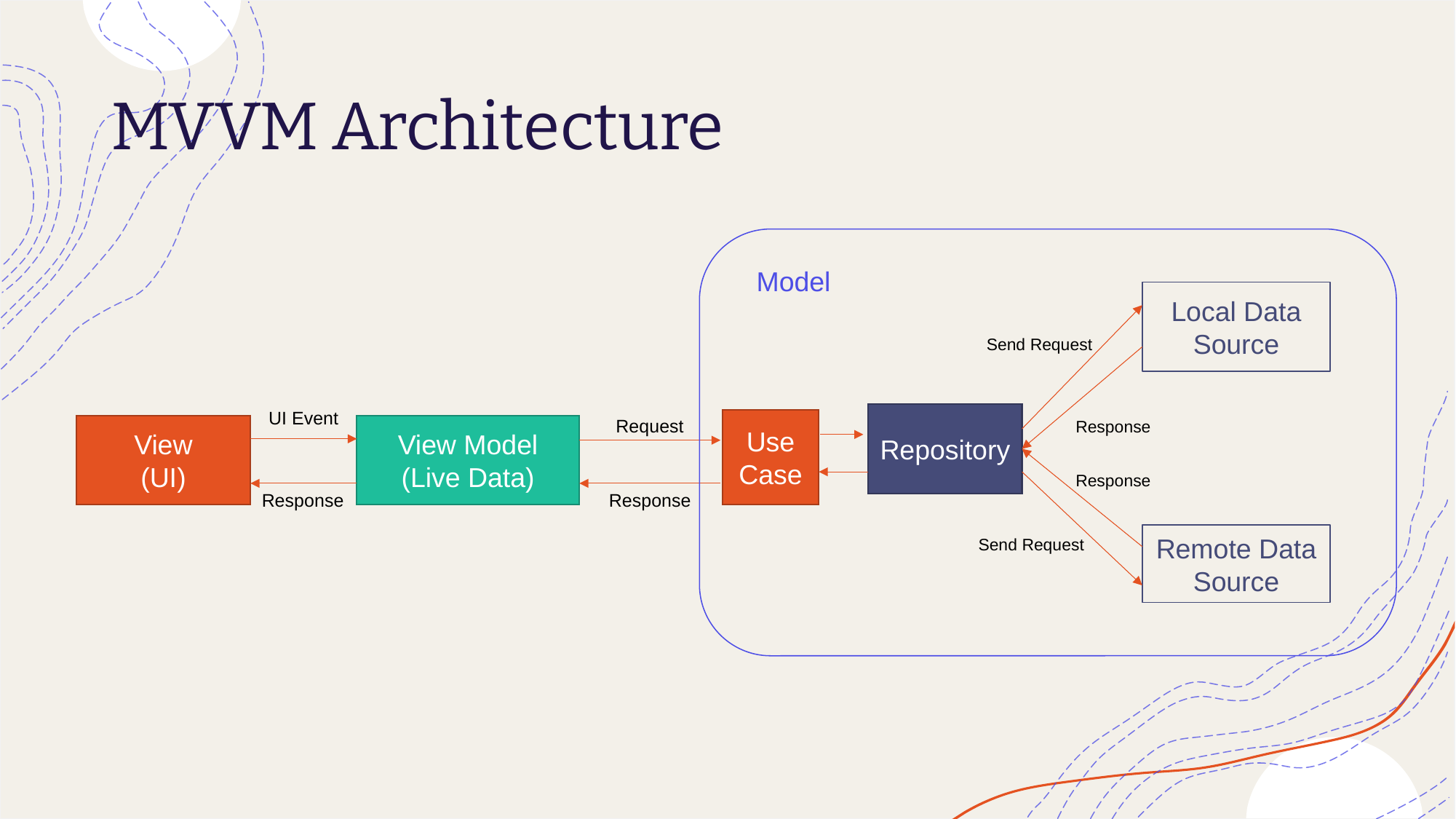

# MVVM Architecture

Model
Local Data Source
Send Request
UI Event
Repository
Request
Use Case
Response
View
(UI)
View Model
(Live Data)
Response
Response
Response
Remote Data Source
Send Request